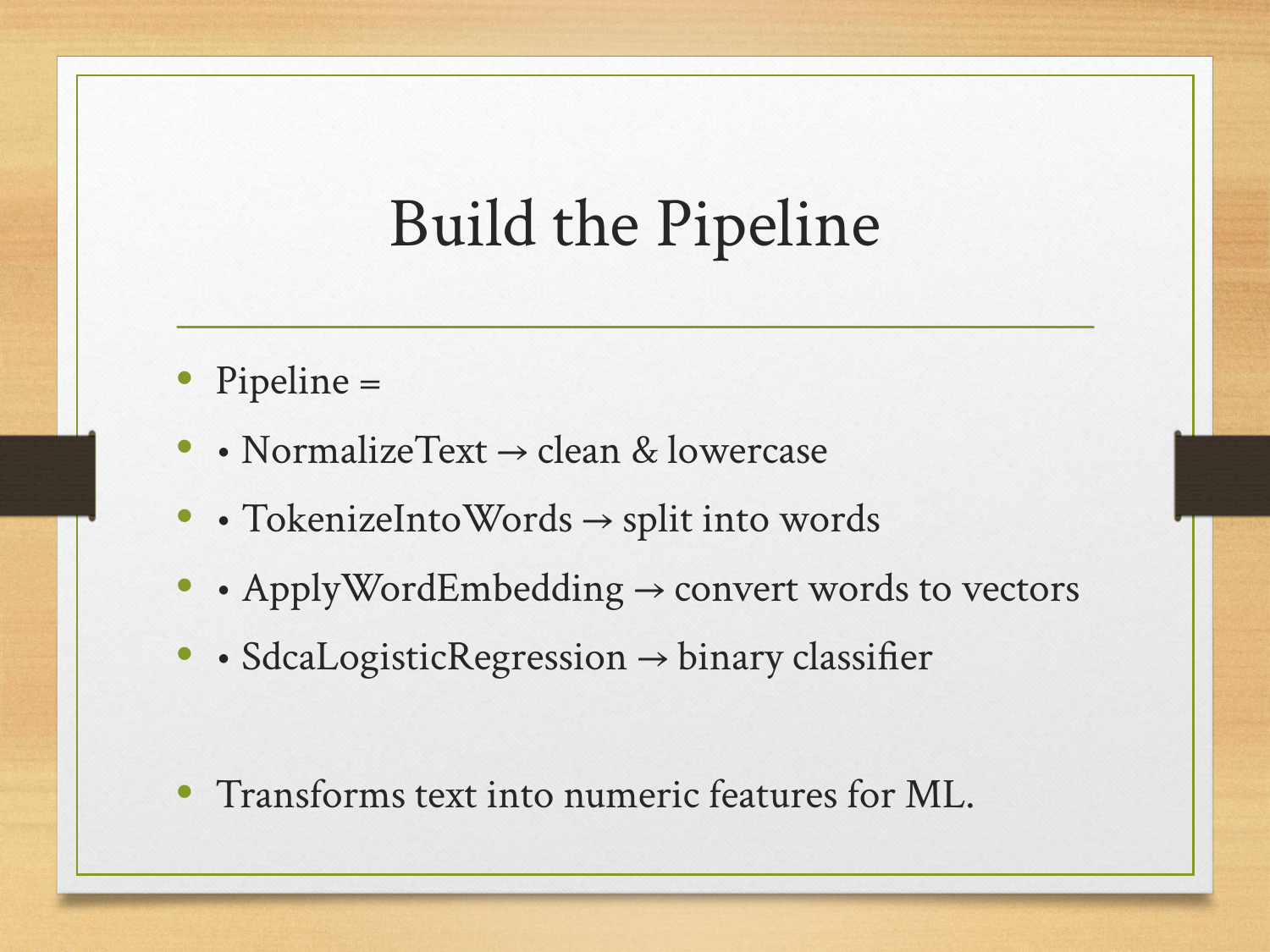

# Build the Pipeline
Pipeline =
• NormalizeText → clean & lowercase
• TokenizeIntoWords → split into words
• ApplyWordEmbedding → convert words to vectors
• SdcaLogisticRegression → binary classifier

Transforms text into numeric features for ML.